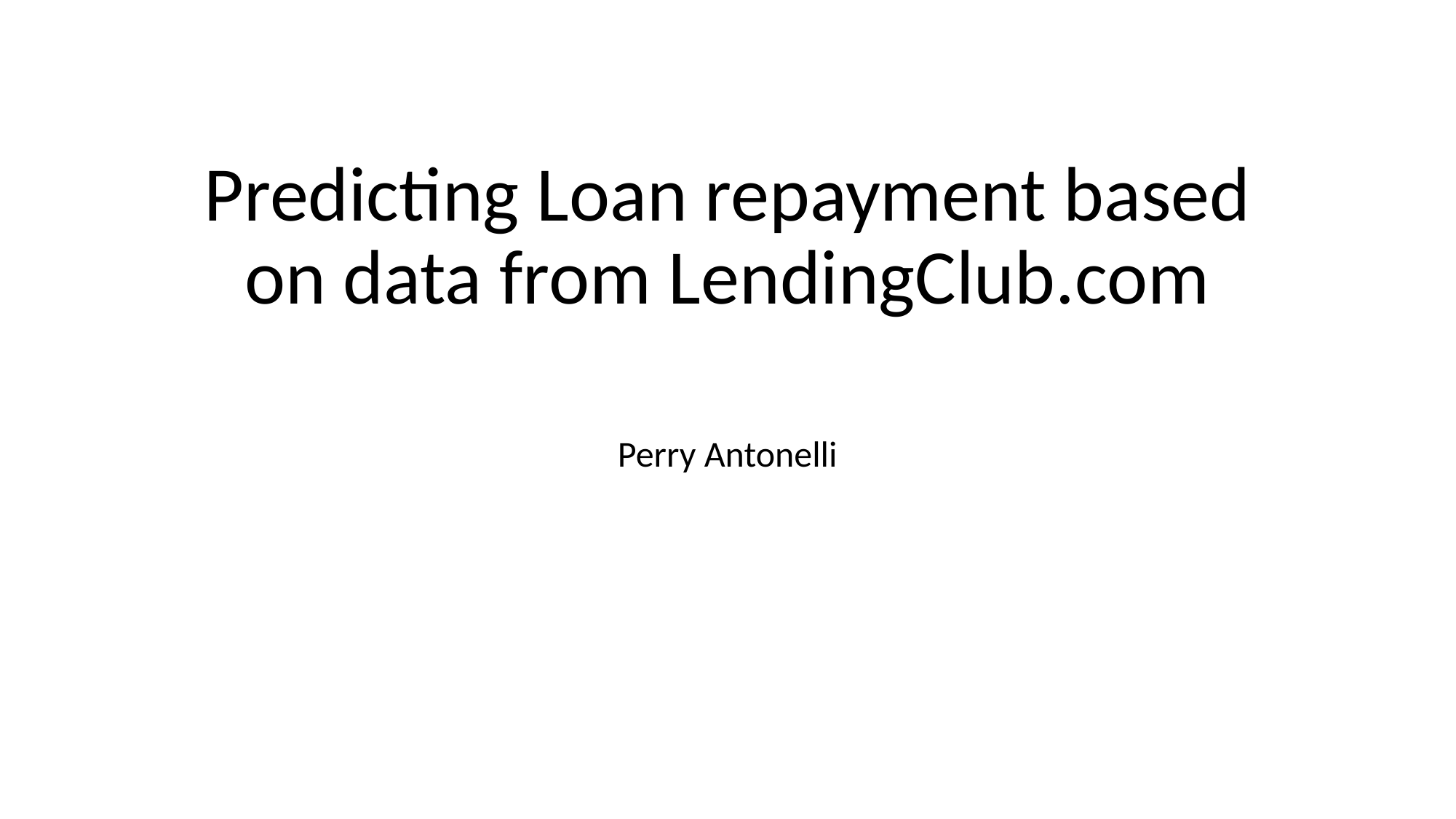

# Predicting Loan repayment based on data from LendingClub.com
Perry Antonelli